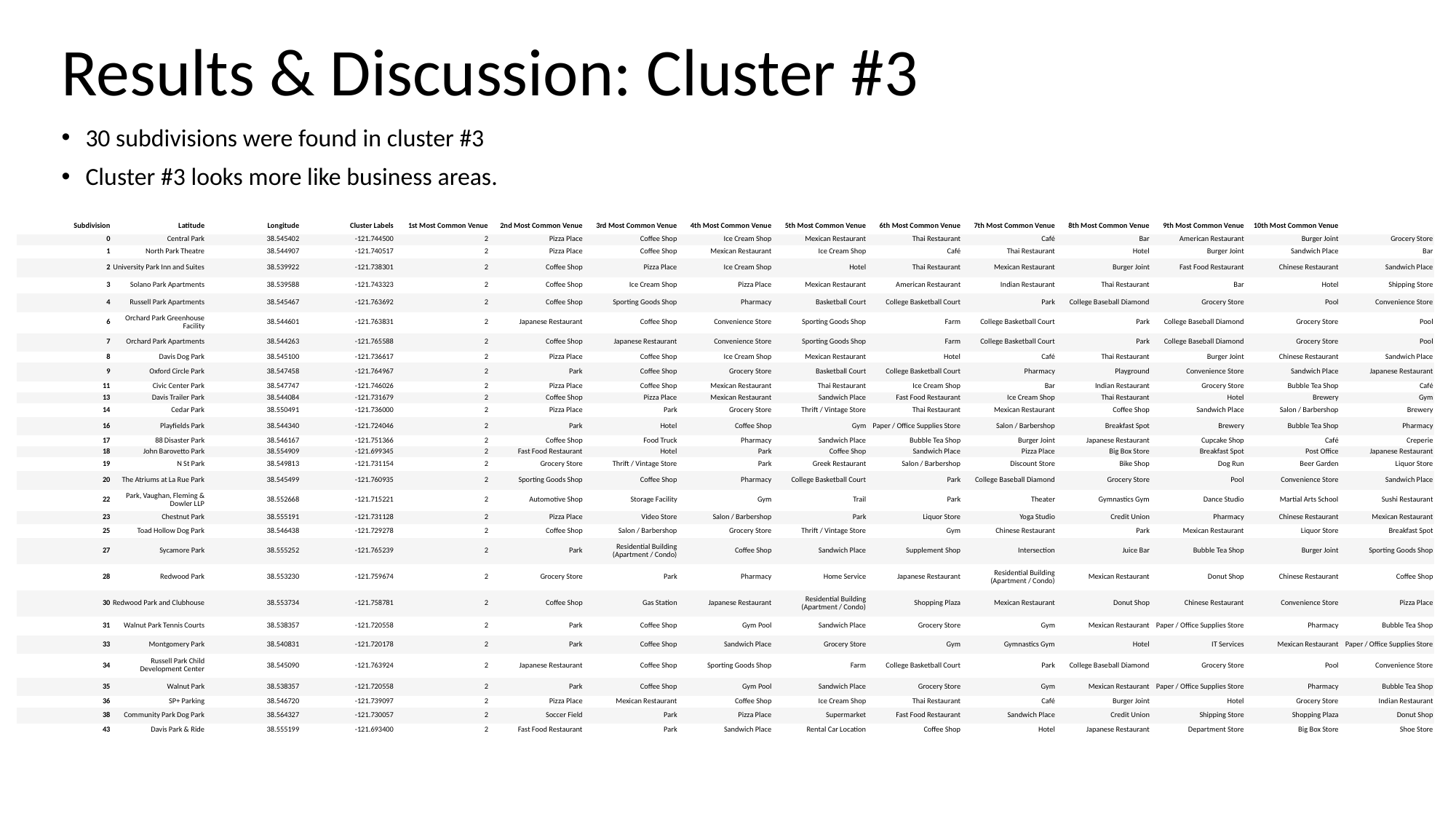

# Results & Discussion: Cluster #3
30 subdivisions were found in cluster #3
Cluster #3 looks more like business areas.
| Subdivision | Latitude | Longitude | Cluster Labels | 1st Most Common Venue | 2nd Most Common Venue | 3rd Most Common Venue | 4th Most Common Venue | 5th Most Common Venue | 6th Most Common Venue | 7th Most Common Venue | 8th Most Common Venue | 9th Most Common Venue | 10th Most Common Venue |  |
| --- | --- | --- | --- | --- | --- | --- | --- | --- | --- | --- | --- | --- | --- | --- |
| 0 | Central Park | 38.545402 | -121.744500 | 2 | Pizza Place | Coffee Shop | Ice Cream Shop | Mexican Restaurant | Thai Restaurant | Café | Bar | American Restaurant | Burger Joint | Grocery Store |
| 1 | North Park Theatre | 38.544907 | -121.740517 | 2 | Pizza Place | Coffee Shop | Mexican Restaurant | Ice Cream Shop | Café | Thai Restaurant | Hotel | Burger Joint | Sandwich Place | Bar |
| 2 | University Park Inn and Suites | 38.539922 | -121.738301 | 2 | Coffee Shop | Pizza Place | Ice Cream Shop | Hotel | Thai Restaurant | Mexican Restaurant | Burger Joint | Fast Food Restaurant | Chinese Restaurant | Sandwich Place |
| 3 | Solano Park Apartments | 38.539588 | -121.743323 | 2 | Coffee Shop | Ice Cream Shop | Pizza Place | Mexican Restaurant | American Restaurant | Indian Restaurant | Thai Restaurant | Bar | Hotel | Shipping Store |
| 4 | Russell Park Apartments | 38.545467 | -121.763692 | 2 | Coffee Shop | Sporting Goods Shop | Pharmacy | Basketball Court | College Basketball Court | Park | College Baseball Diamond | Grocery Store | Pool | Convenience Store |
| 6 | Orchard Park Greenhouse Facility | 38.544601 | -121.763831 | 2 | Japanese Restaurant | Coffee Shop | Convenience Store | Sporting Goods Shop | Farm | College Basketball Court | Park | College Baseball Diamond | Grocery Store | Pool |
| 7 | Orchard Park Apartments | 38.544263 | -121.765588 | 2 | Coffee Shop | Japanese Restaurant | Convenience Store | Sporting Goods Shop | Farm | College Basketball Court | Park | College Baseball Diamond | Grocery Store | Pool |
| 8 | Davis Dog Park | 38.545100 | -121.736617 | 2 | Pizza Place | Coffee Shop | Ice Cream Shop | Mexican Restaurant | Hotel | Café | Thai Restaurant | Burger Joint | Chinese Restaurant | Sandwich Place |
| 9 | Oxford Circle Park | 38.547458 | -121.764967 | 2 | Park | Coffee Shop | Grocery Store | Basketball Court | College Basketball Court | Pharmacy | Playground | Convenience Store | Sandwich Place | Japanese Restaurant |
| 11 | Civic Center Park | 38.547747 | -121.746026 | 2 | Pizza Place | Coffee Shop | Mexican Restaurant | Thai Restaurant | Ice Cream Shop | Bar | Indian Restaurant | Grocery Store | Bubble Tea Shop | Café |
| 13 | Davis Trailer Park | 38.544084 | -121.731679 | 2 | Coffee Shop | Pizza Place | Mexican Restaurant | Sandwich Place | Fast Food Restaurant | Ice Cream Shop | Thai Restaurant | Hotel | Brewery | Gym |
| 14 | Cedar Park | 38.550491 | -121.736000 | 2 | Pizza Place | Park | Grocery Store | Thrift / Vintage Store | Thai Restaurant | Mexican Restaurant | Coffee Shop | Sandwich Place | Salon / Barbershop | Brewery |
| 16 | Playfields Park | 38.544340 | -121.724046 | 2 | Park | Hotel | Coffee Shop | Gym | Paper / Office Supplies Store | Salon / Barbershop | Breakfast Spot | Brewery | Bubble Tea Shop | Pharmacy |
| 17 | 88 Disaster Park | 38.546167 | -121.751366 | 2 | Coffee Shop | Food Truck | Pharmacy | Sandwich Place | Bubble Tea Shop | Burger Joint | Japanese Restaurant | Cupcake Shop | Café | Creperie |
| 18 | John Barovetto Park | 38.554909 | -121.699345 | 2 | Fast Food Restaurant | Hotel | Park | Coffee Shop | Sandwich Place | Pizza Place | Big Box Store | Breakfast Spot | Post Office | Japanese Restaurant |
| 19 | N St Park | 38.549813 | -121.731154 | 2 | Grocery Store | Thrift / Vintage Store | Park | Greek Restaurant | Salon / Barbershop | Discount Store | Bike Shop | Dog Run | Beer Garden | Liquor Store |
| 20 | The Atriums at La Rue Park | 38.545499 | -121.760935 | 2 | Sporting Goods Shop | Coffee Shop | Pharmacy | College Basketball Court | Park | College Baseball Diamond | Grocery Store | Pool | Convenience Store | Sandwich Place |
| 22 | Park, Vaughan, Fleming & Dowler LLP | 38.552668 | -121.715221 | 2 | Automotive Shop | Storage Facility | Gym | Trail | Park | Theater | Gymnastics Gym | Dance Studio | Martial Arts School | Sushi Restaurant |
| 23 | Chestnut Park | 38.555191 | -121.731128 | 2 | Pizza Place | Video Store | Salon / Barbershop | Park | Liquor Store | Yoga Studio | Credit Union | Pharmacy | Chinese Restaurant | Mexican Restaurant |
| 25 | Toad Hollow Dog Park | 38.546438 | -121.729278 | 2 | Coffee Shop | Salon / Barbershop | Grocery Store | Thrift / Vintage Store | Gym | Chinese Restaurant | Park | Mexican Restaurant | Liquor Store | Breakfast Spot |
| 27 | Sycamore Park | 38.555252 | -121.765239 | 2 | Park | Residential Building (Apartment / Condo) | Coffee Shop | Sandwich Place | Supplement Shop | Intersection | Juice Bar | Bubble Tea Shop | Burger Joint | Sporting Goods Shop |
| 28 | Redwood Park | 38.553230 | -121.759674 | 2 | Grocery Store | Park | Pharmacy | Home Service | Japanese Restaurant | Residential Building (Apartment / Condo) | Mexican Restaurant | Donut Shop | Chinese Restaurant | Coffee Shop |
| 30 | Redwood Park and Clubhouse | 38.553734 | -121.758781 | 2 | Coffee Shop | Gas Station | Japanese Restaurant | Residential Building (Apartment / Condo) | Shopping Plaza | Mexican Restaurant | Donut Shop | Chinese Restaurant | Convenience Store | Pizza Place |
| 31 | Walnut Park Tennis Courts | 38.538357 | -121.720558 | 2 | Park | Coffee Shop | Gym Pool | Sandwich Place | Grocery Store | Gym | Mexican Restaurant | Paper / Office Supplies Store | Pharmacy | Bubble Tea Shop |
| 33 | Montgomery Park | 38.540831 | -121.720178 | 2 | Park | Coffee Shop | Sandwich Place | Grocery Store | Gym | Gymnastics Gym | Hotel | IT Services | Mexican Restaurant | Paper / Office Supplies Store |
| 34 | Russell Park Child Development Center | 38.545090 | -121.763924 | 2 | Japanese Restaurant | Coffee Shop | Sporting Goods Shop | Farm | College Basketball Court | Park | College Baseball Diamond | Grocery Store | Pool | Convenience Store |
| 35 | Walnut Park | 38.538357 | -121.720558 | 2 | Park | Coffee Shop | Gym Pool | Sandwich Place | Grocery Store | Gym | Mexican Restaurant | Paper / Office Supplies Store | Pharmacy | Bubble Tea Shop |
| 36 | SP+ Parking | 38.546720 | -121.739097 | 2 | Pizza Place | Mexican Restaurant | Coffee Shop | Ice Cream Shop | Thai Restaurant | Café | Burger Joint | Hotel | Grocery Store | Indian Restaurant |
| 38 | Community Park Dog Park | 38.564327 | -121.730057 | 2 | Soccer Field | Park | Pizza Place | Supermarket | Fast Food Restaurant | Sandwich Place | Credit Union | Shipping Store | Shopping Plaza | Donut Shop |
| 43 | Davis Park & Ride | 38.555199 | -121.693400 | 2 | Fast Food Restaurant | Park | Sandwich Place | Rental Car Location | Coffee Shop | Hotel | Japanese Restaurant | Department Store | Big Box Store | Shoe Store |